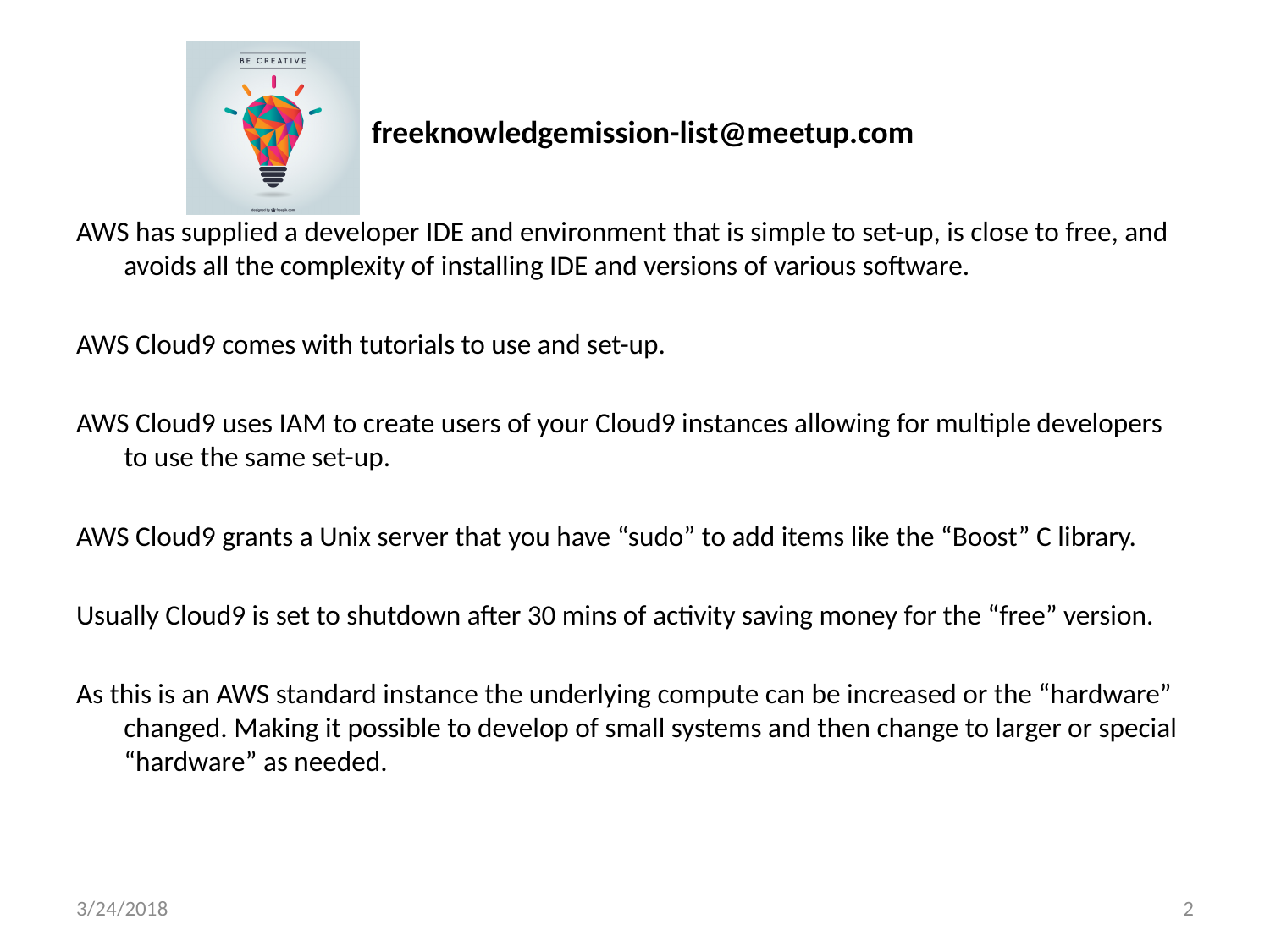

AWS has supplied a developer IDE and environment that is simple to set-up, is close to free, and avoids all the complexity of installing IDE and versions of various software.

AWS Cloud9 comes with tutorials to use and set-up.

AWS Cloud9 uses IAM to create users of your Cloud9 instances allowing for multiple developers to use the same set-up.

AWS Cloud9 grants a Unix server that you have “sudo” to add items like the “Boost” C library.

Usually Cloud9 is set to shutdown after 30 mins of activity saving money for the “free” version.

As this is an AWS standard instance the underlying compute can be increased or the “hardware” changed. Making it possible to develop of small systems and then change to larger or special “hardware” as needed.

3/24/2018
2